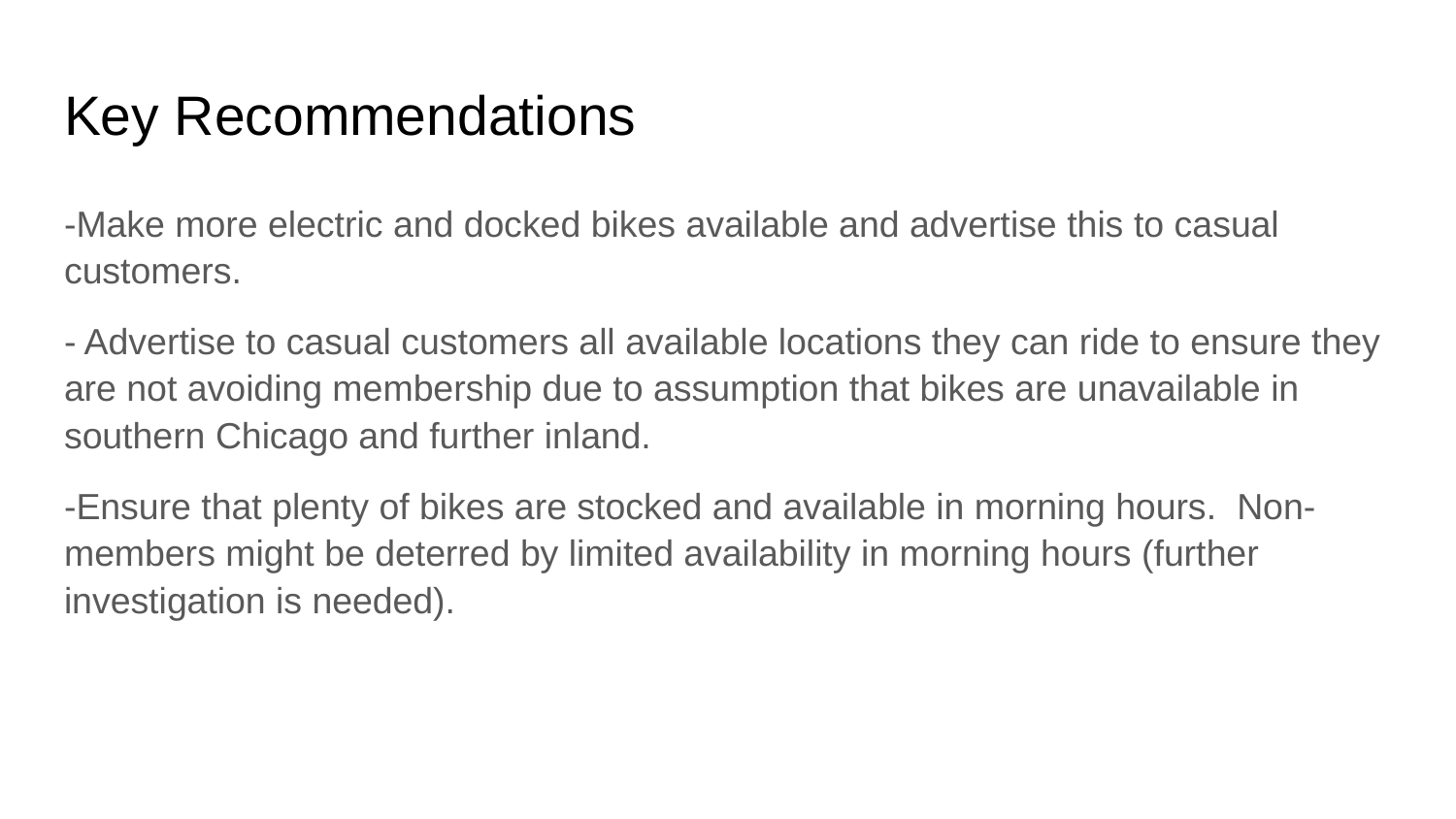

# Key Recommendations
-Make more electric and docked bikes available and advertise this to casual customers.
- Advertise to casual customers all available locations they can ride to ensure they are not avoiding membership due to assumption that bikes are unavailable in southern Chicago and further inland.
-Ensure that plenty of bikes are stocked and available in morning hours.  Non-members might be deterred by limited availability in morning hours (further investigation is needed).